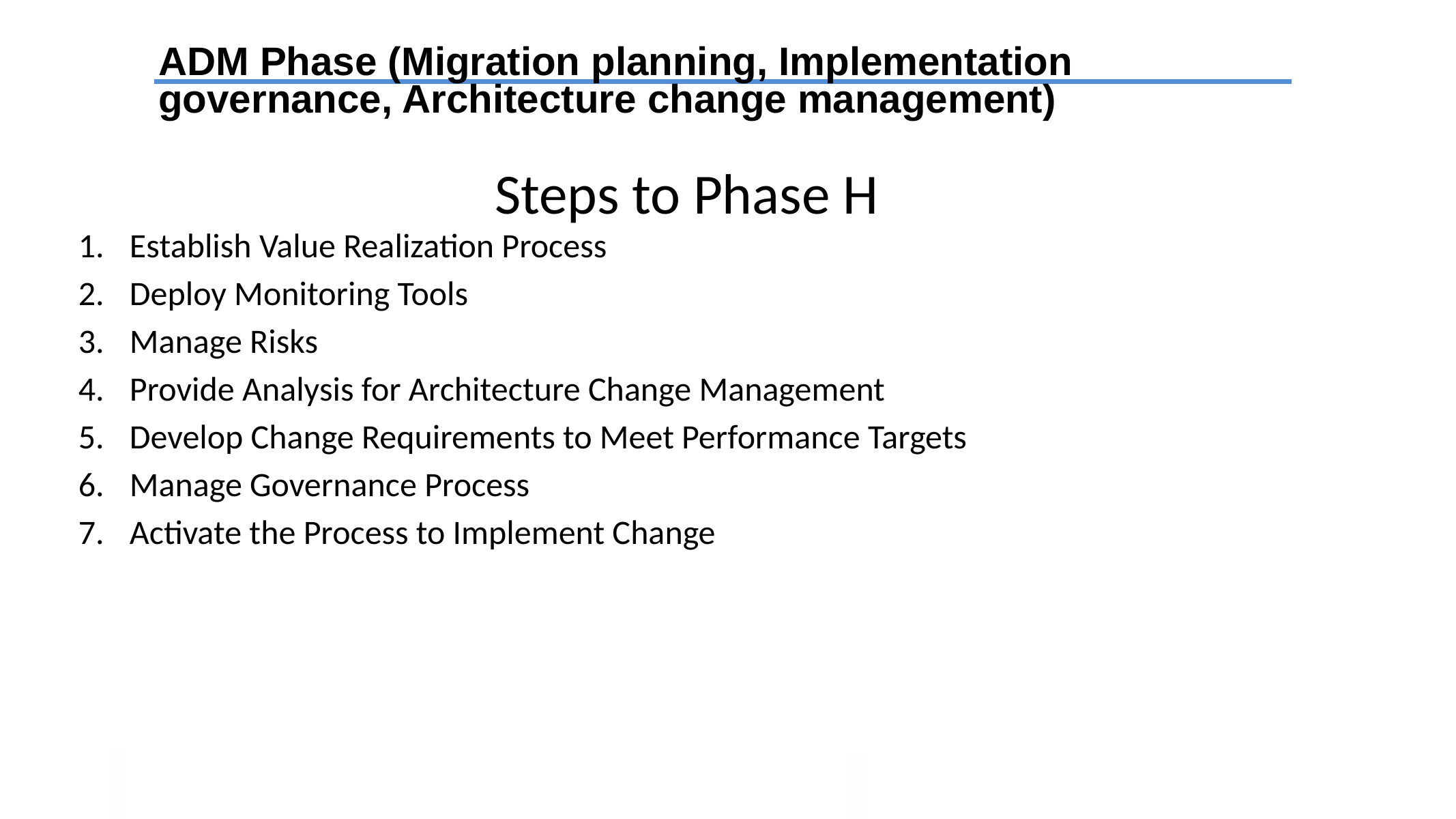

ADM Phase (Migration planning, Implementation governance, Architecture change management)

# Steps to Phase H
Establish Value Realization Process
Deploy Monitoring Tools
Manage Risks
Provide Analysis for Architecture Change Management
Develop Change Requirements to Meet Performance Targets
Manage Governance Process
Activate the Process to Implement Change
TEXT
TEXT